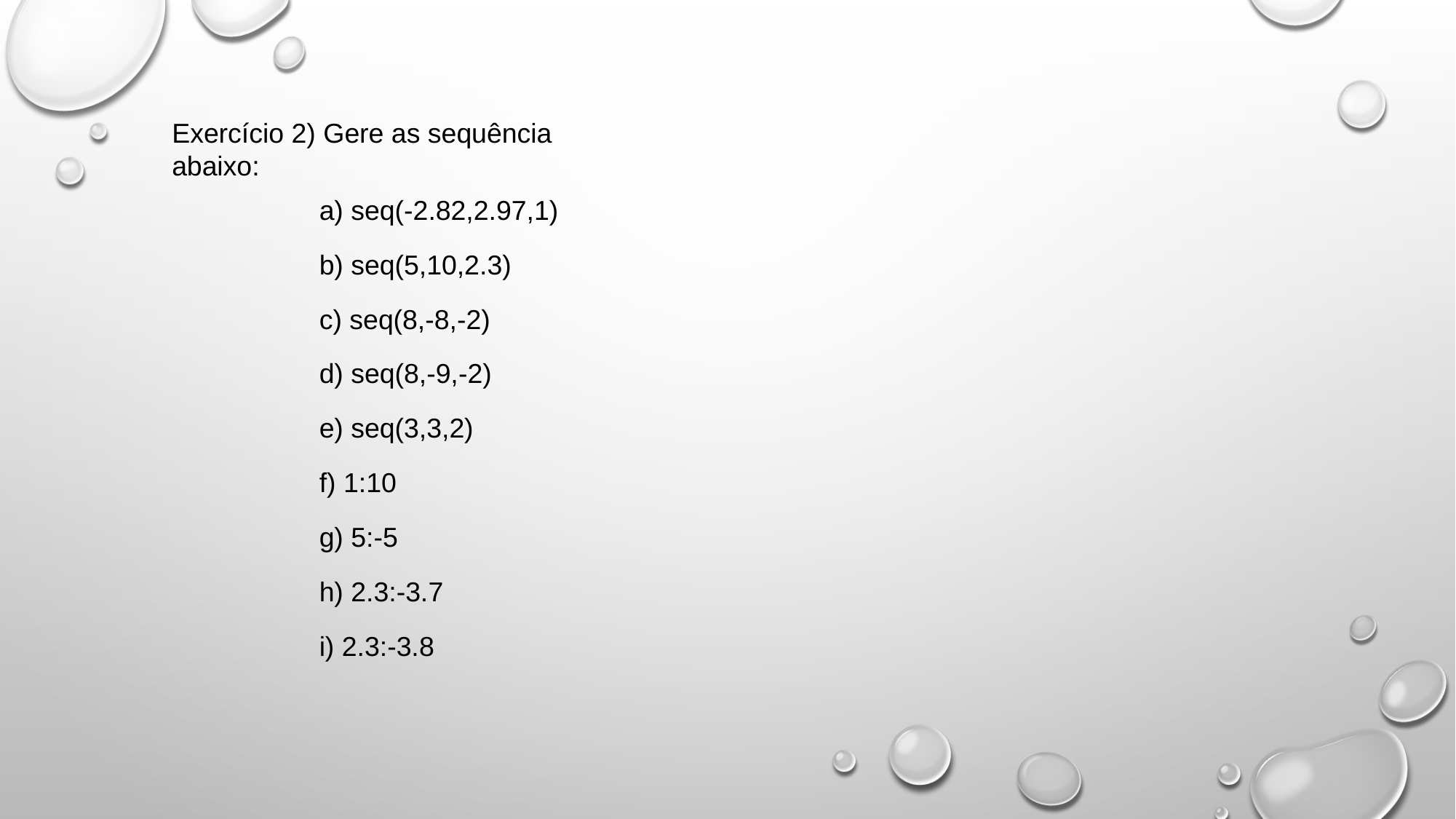

Exercício 2) Gere as sequência abaixo:

a) seq(-2.82,2.97,1)

b) seq(5,10,2.3)

c) seq(8,-8,-2)

d) seq(8,-9,-2)

e) seq(3,3,2)

f) 1:10

g) 5:-5

h) 2.3:-3.7

i) 2.3:-3.8